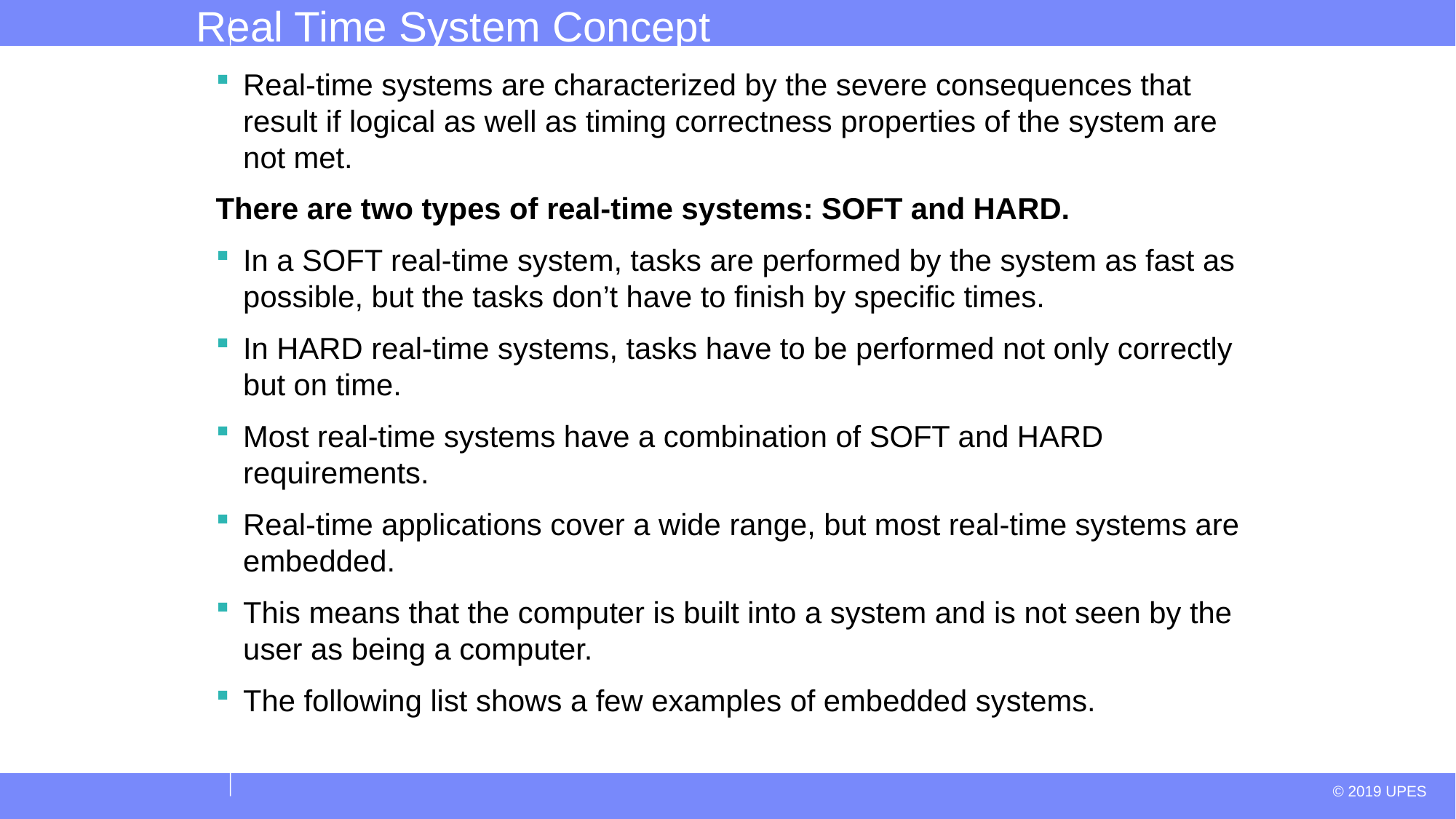

# Real Time System Concept
Real-time systems are characterized by the severe consequences that result if logical as well as timing correctness properties of the system are not met.
There are two types of real-time systems: SOFT and HARD.
In a SOFT real-time system, tasks are performed by the system as fast as possible, but the tasks don’t have to finish by specific times.
In HARD real-time systems, tasks have to be performed not only correctly but on time.
Most real-time systems have a combination of SOFT and HARD requirements.
Real-time applications cover a wide range, but most real-time systems are embedded.
This means that the computer is built into a system and is not seen by the user as being a computer.
The following list shows a few examples of embedded systems.